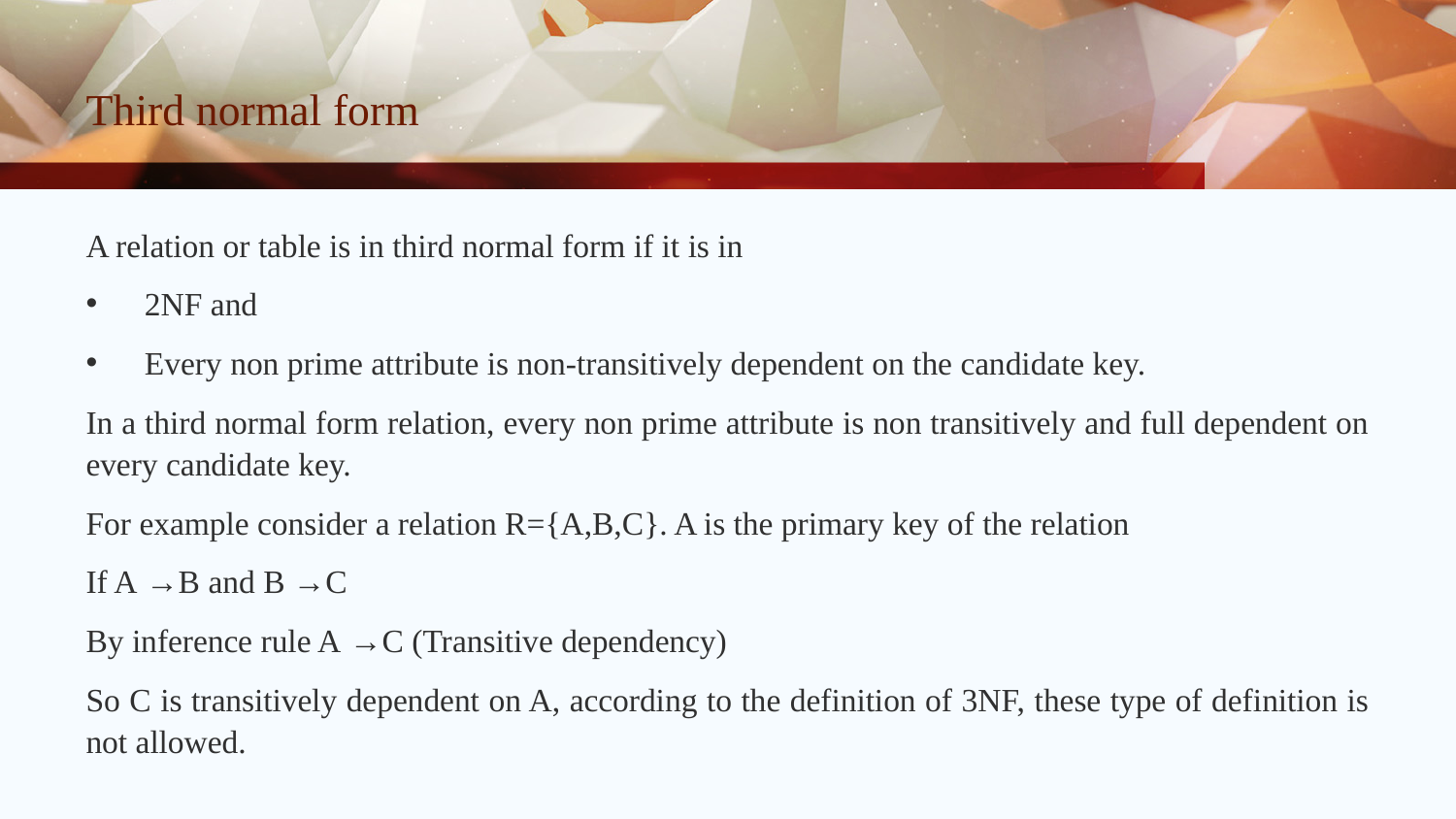

# Third normal form
A relation or table is in third normal form if it is in
2NF and
Every non prime attribute is non-transitively dependent on the candidate key.
In a third normal form relation, every non prime attribute is non transitively and full dependent on every candidate key.
For example consider a relation R={A,B,C}. A is the primary key of the relation
If A →B and B →C
By inference rule A →C (Transitive dependency)
So C is transitively dependent on A, according to the definition of 3NF, these type of definition is not allowed.